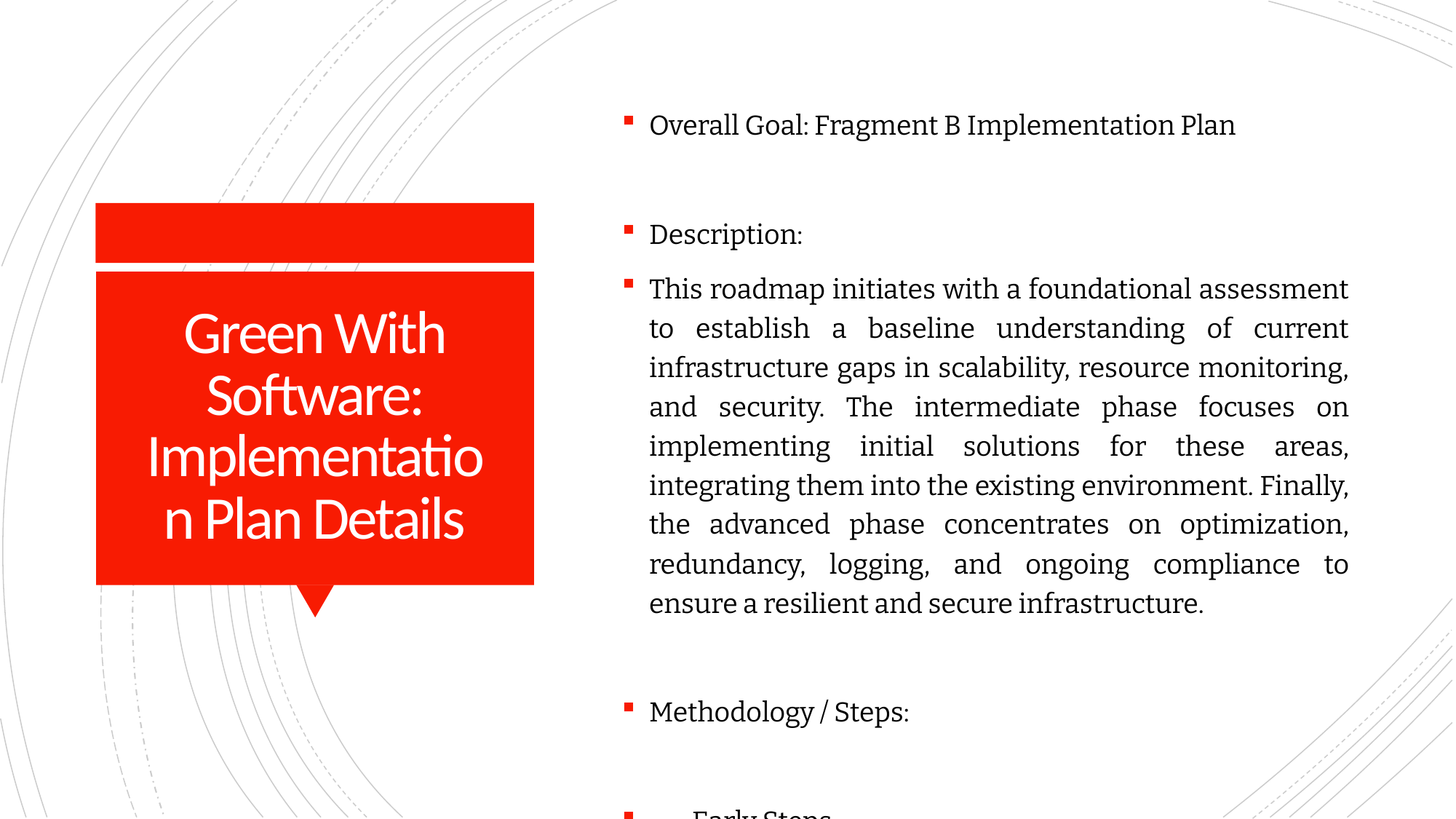

Overall Goal: Fragment B Implementation Plan

Description:
This roadmap initiates with a foundational assessment to establish a baseline understanding of current infrastructure gaps in scalability, resource monitoring, and security. The intermediate phase focuses on implementing initial solutions for these areas, integrating them into the existing environment. Finally, the advanced phase concentrates on optimization, redundancy, logging, and ongoing compliance to ensure a resilient and secure infrastructure.

Methodology / Steps:

--- Early Steps ---
1. Assess the current server infrastructure for scalability gaps, collaborating with IT architects and conducting workload analysis. 2. Evaluate and select a resource monitoring tool for server infrastructure, researching options and aligning with requirements. 3. Conduct a security threat assessment to identify potential risks and vulnerabilities, collaborating with security experts. 4. Analyze current and projected resource demands for server infrastructure, collecting usage data and collaborating with business and IT teams. 5. Conduct a network assessment to identify areas for optimization, using network monitoring tools and analyzing traffic patterns.
--- Intermediate Steps ---
6. Develop a plan for enhancing server infrastructure scalability, identifying solutions and creating a roadmap. 7. Configure and integrate the selected monitoring tool with the server infrastructure, following documentation and testing configurations. 8. Evaluate and select an IDS solution suitable for the infrastructure, researching tools and aligning with the threat assessment. 9. Develop a plan to ensure server resources meet current and future demands, defining resource allocation strategies. 10. Develop an access control policy defining user permissions and restrictions, collaborating with IT security and assessing system requirements. 11. Evaluate and select an appropriate load balancing solution, researching options and aligning with infrastructure requirements.
--- Advanced Steps ---
12. Implement the planned upgrades to enhance scalability, upgrading hardware and implementing scaling solutions. 13. Implement resource monitoring in the production environment and provide training. 14. Implement the selected IDS solution and integrate it into the server infrastructure, configuring parameters and performing integration testing. 15. Implement identified optimizations and monitor the impact on network performance. 16. Integrate the selected logging system into your server infrastructure, configuring log sources and collaborating with IT teams. 17. Implement the selected firewall solution and conduct testing. 18. Implement redundancy measures in the server infrastructure, upgrading hardware and configuring redundant systems.

Roles Involved (Overall): IT Architects, Infrastructure Managers, Scalability Planning Team, IT Leadership, IT Administrators, Infrastructure Team, IT Specialists, Monitoring Team, Monitoring Administrators, Security Analysts, Testing Teams, Business Analysts, Network Administrators, Optimization Experts, Compliance Specialists, Logging System Analysts
Tools/Platforms (Overall): docker, kubernetes, Amazon ECS, Google Kubernetes Engine (GKE), Grafana, Prometheus, Datadog, New Relic, iperf, SolarWinds Network Performance Monitor, Snort, Cisco Firepower, Suricata, Collectd, iptables, Cisco ASA, Palo Alto Networks, HAProxy, Nginx, ELK Stack (Elasticsearch, Logstash, Kibana), Splunk, Keepalived, Veeam Backup & Replication

Subtask Estimates (Aggregated):

--- Early Steps ---
Scalability Analysis - 25h; Collaboration with IT Architects - 20h; Monitoring Tool Research - 20h; Alignment with Requirements - 15h; Threat Assessment - 20h; Risk Analysis - 15h; Demand Analysis - 25h; Collaboration with Business and IT Teams - 20h; Assessment - 20h; Traffic Pattern Analysis - 15h
--- Intermediate Steps ---
Solution Identification - 30h; Roadmap Creation - 25h; Configuration Setup - 30h; Testing - 25h; Research - 25h; Alignment with Threat Assessment - 20h; Capacity Planning - 30h; Collaboration with IT and Business Teams - 25h; Policy Development - 20h; Collaboration with System Administrators - 15h; Load Balancer Research - 20h; Alignment with Requirements - 15h
--- Advanced Steps ---
Hardware Upgrade - 40h; Scaling Solution Implementation - 35h; Rollout - 35h; Training - 30h; Configuration - 30h; Integration Testing - 25h; Implementation - 30h; Performance Monitoring - 25h; Integration - 30h; Collaboration with IT Teams - 25h; Configuration - 30h; Security Testing - 25h; Hardware Upgrade - 40h; Redundancy Configuration - 35h
# Green With Software: Implementation Plan Details